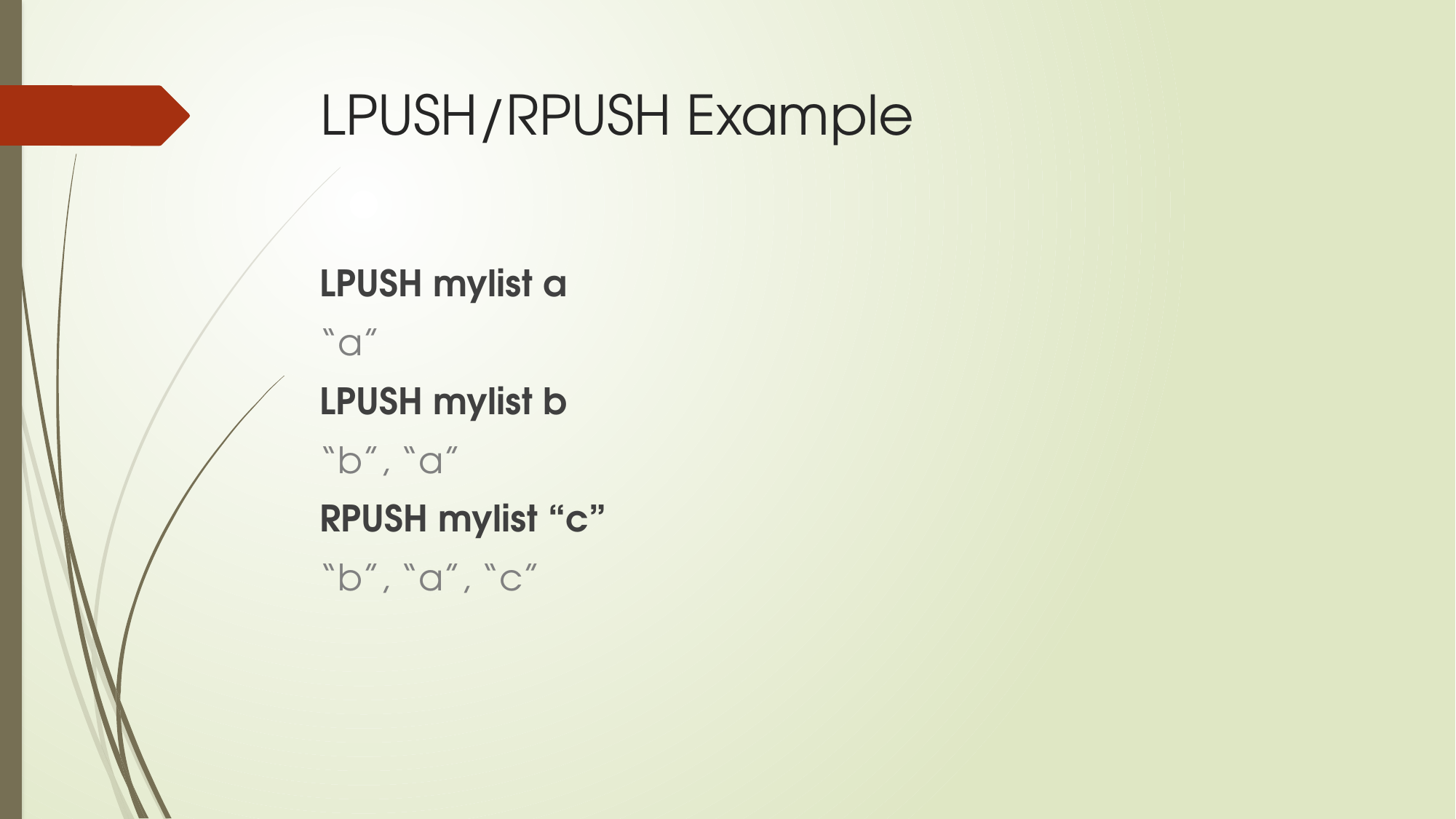

# LPUSH/RPUSH Example
LPUSH mylist a
“a”
LPUSH mylist b
“b”, “a”
RPUSH mylist “c”
“b”, “a”, “c”